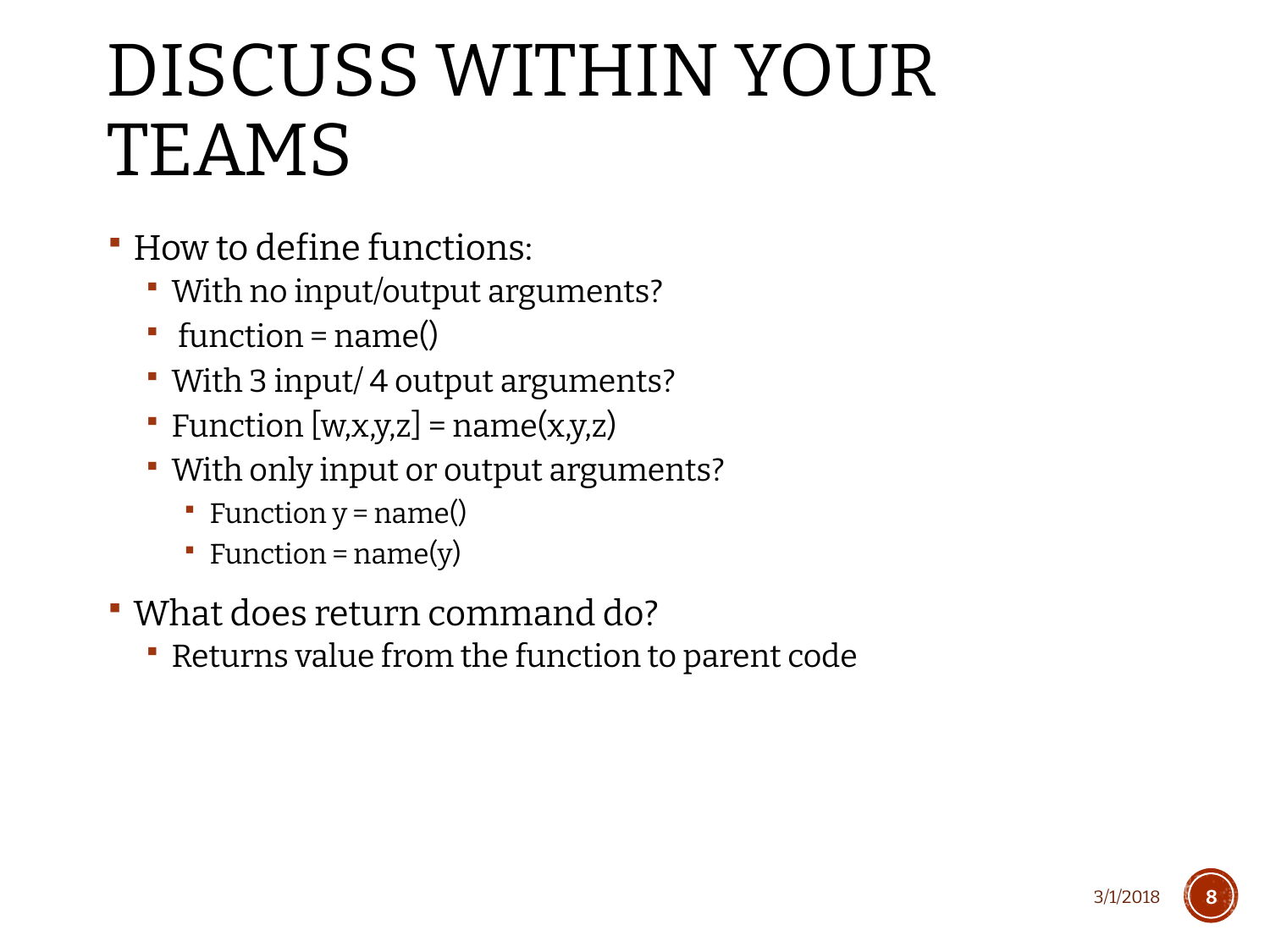

# Discuss within your teams
How to define functions:
With no input/output arguments?
 function = name()
With 3 input/ 4 output arguments?
Function [w,x,y,z] = name(x,y,z)
With only input or output arguments?
Function y = name()
Function = name(y)
What does return command do?
Returns value from the function to parent code
3/1/2018
8